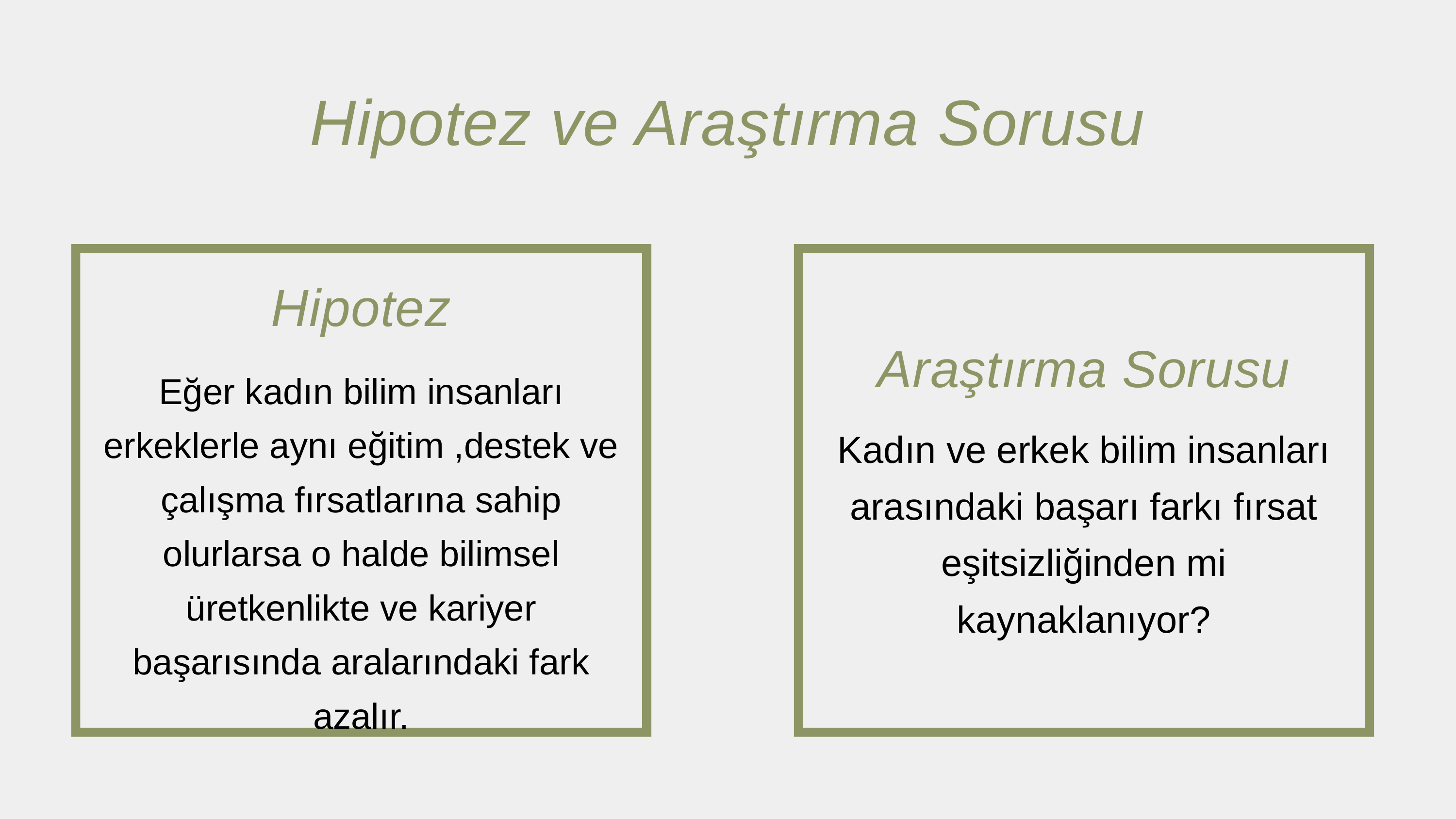

Hipotez ve Araştırma Sorusu

Hipotez
Araştırma Sorusu
Eğer kadın bilim insanları erkeklerle aynı eğitim ,destek ve çalışma fırsatlarına sahip olurlarsa o halde bilimsel üretkenlikte ve kariyer başarısında aralarındaki fark azalır.
Kadın ve erkek bilim insanları arasındaki başarı farkı fırsat eşitsizliğinden mi kaynaklanıyor?